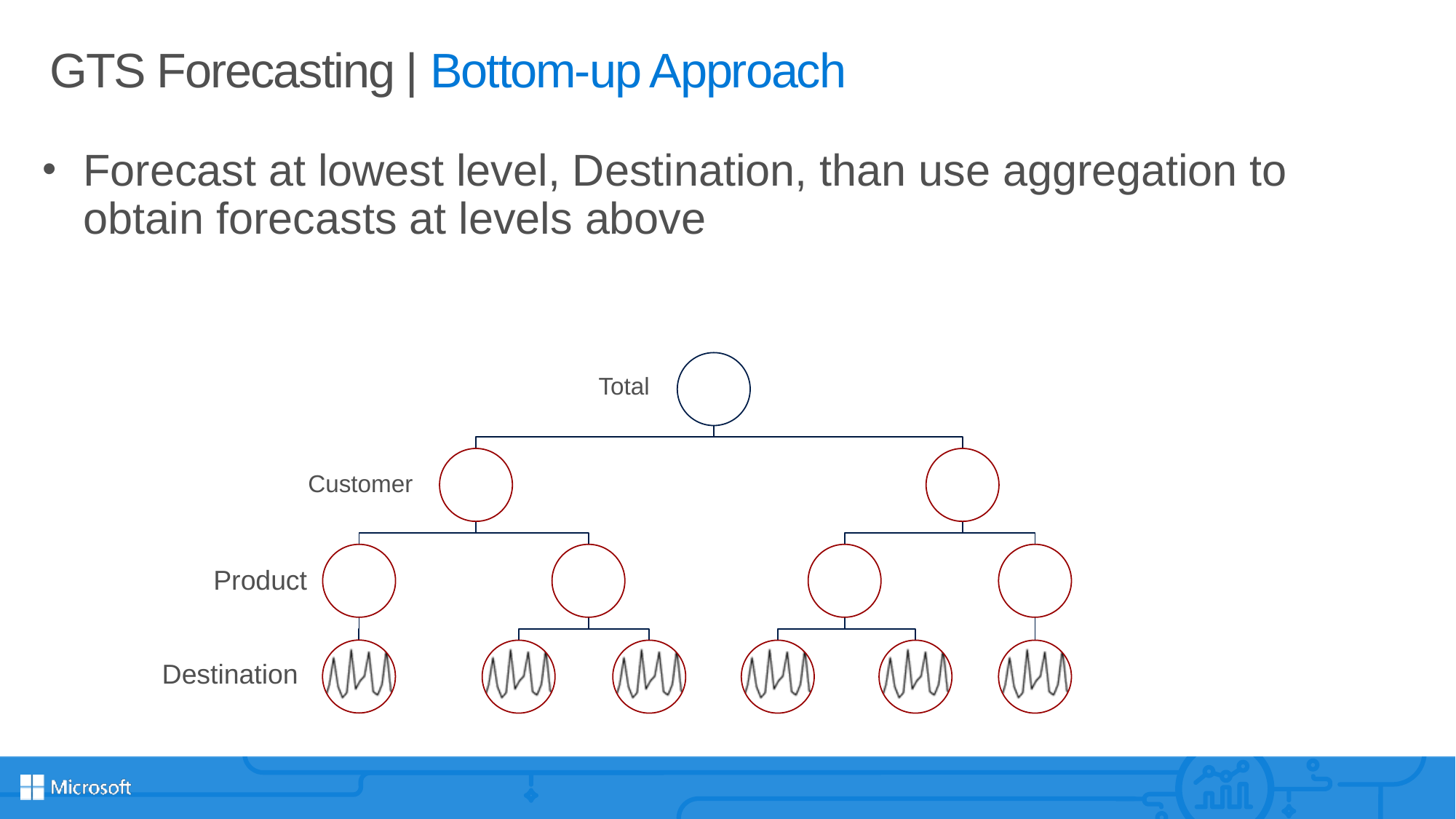

# GTS Forecasting | Bottom-up Approach

Forecast at lowest level, Destination, than use aggregation to obtain forecasts at levels above
Total
Customer
Product
Destination